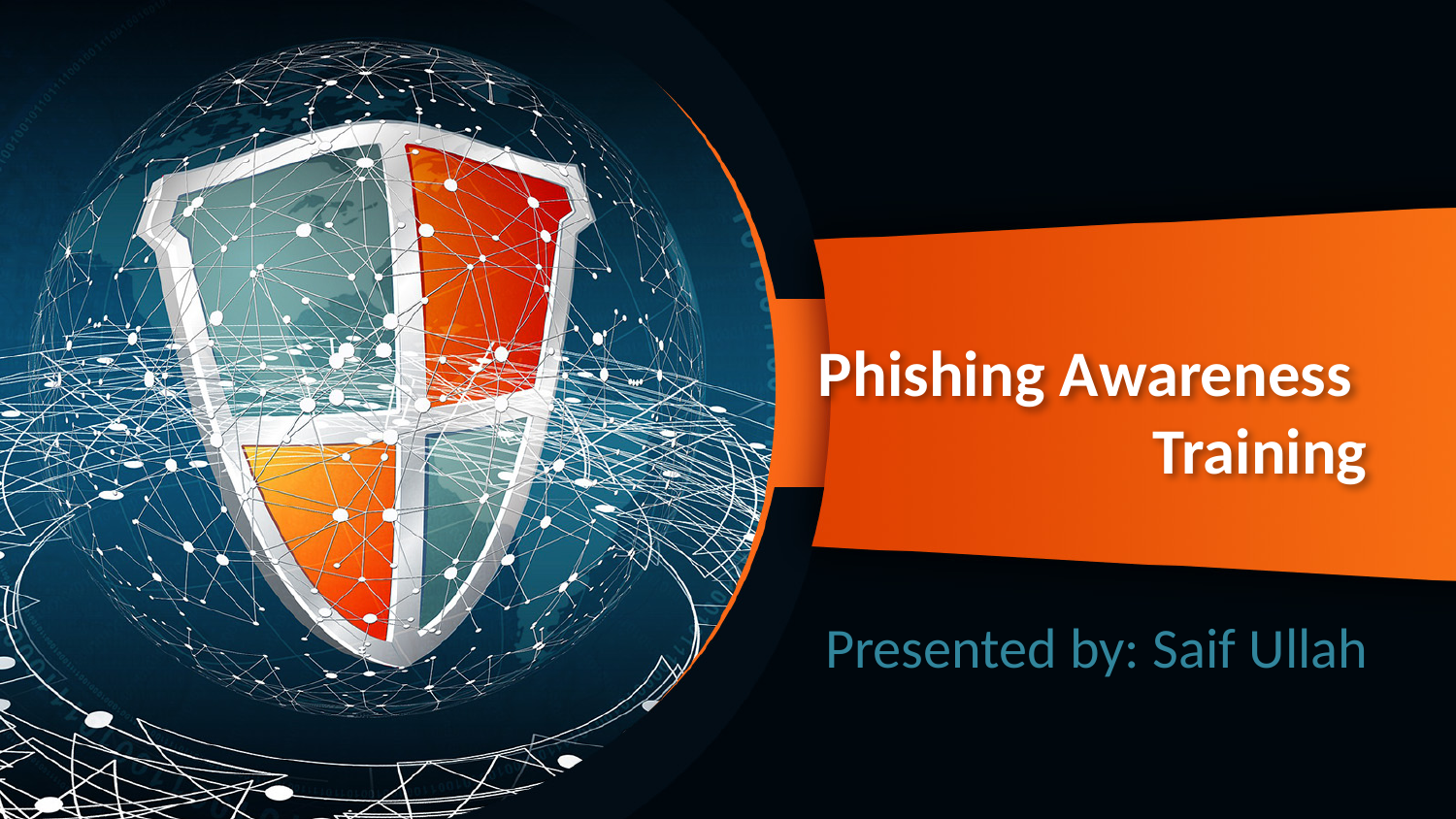

# Phishing Awareness Training
Presented by: Saif Ullah